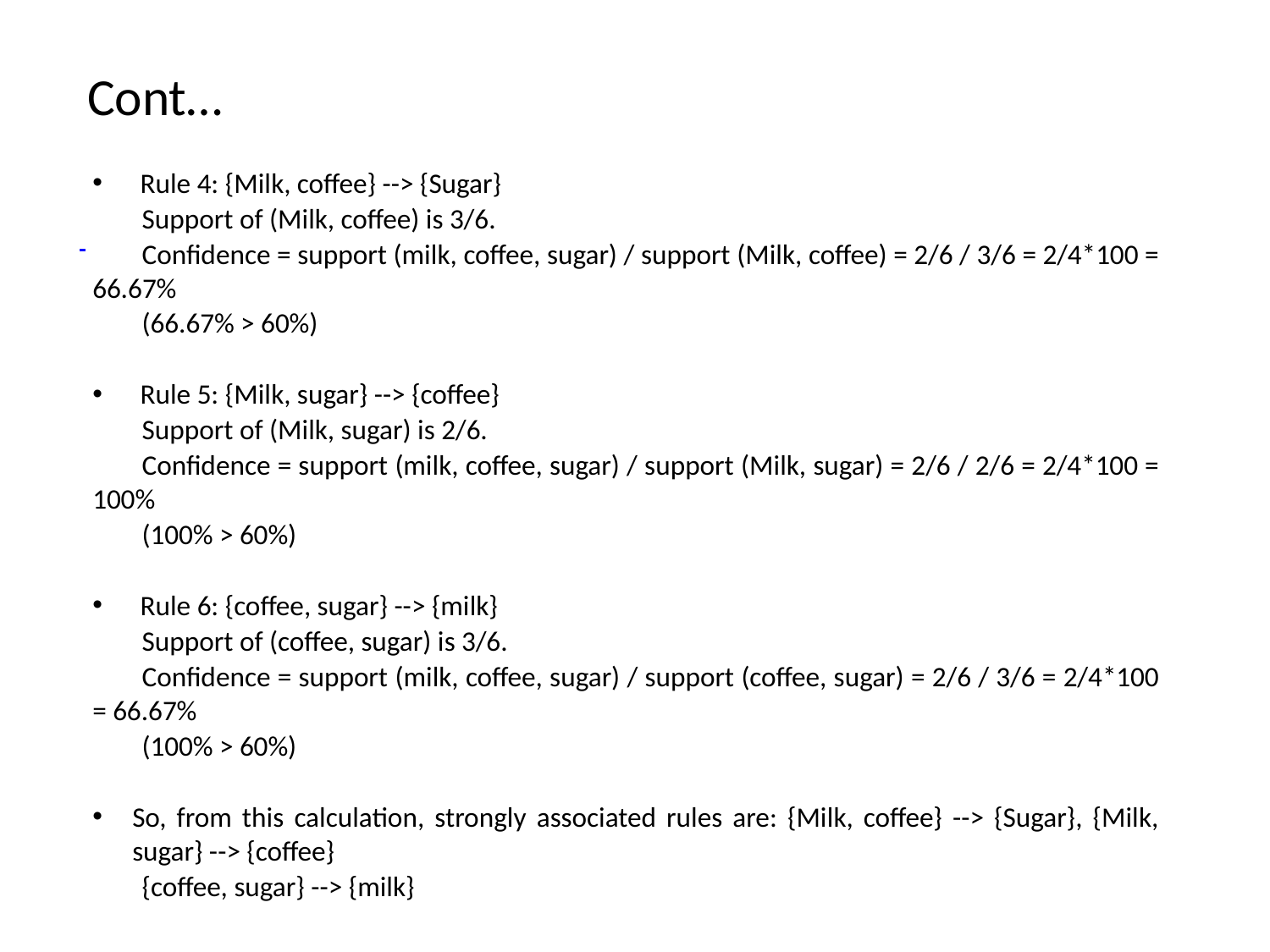

# Cont…
Rule 4: {Milk, coffee} --> {Sugar}
	Support of (Milk, coffee) is 3/6.
	Confidence = support (milk, coffee, sugar) / support (Milk, coffee) = 2/6 / 3/6 = 2/4*100 = 66.67%
	(66.67% > 60%)

Rule 5: {Milk, sugar} --> {coffee}
	Support of (Milk, sugar) is 2/6.
	Confidence = support (milk, coffee, sugar) / support (Milk, sugar) = 2/6 / 2/6 = 2/4*100 = 100%
	(100% > 60%)

Rule 6: {coffee, sugar} --> {milk}
	Support of (coffee, sugar) is 3/6.
	Confidence = support (milk, coffee, sugar) / support (coffee, sugar) = 2/6 / 3/6 = 2/4*100 = 66.67%
	(100% > 60%)

So, from this calculation, strongly associated rules are: {Milk, coffee} --> {Sugar}, {Milk, sugar} --> {coffee}
	{coffee, sugar} --> {milk}